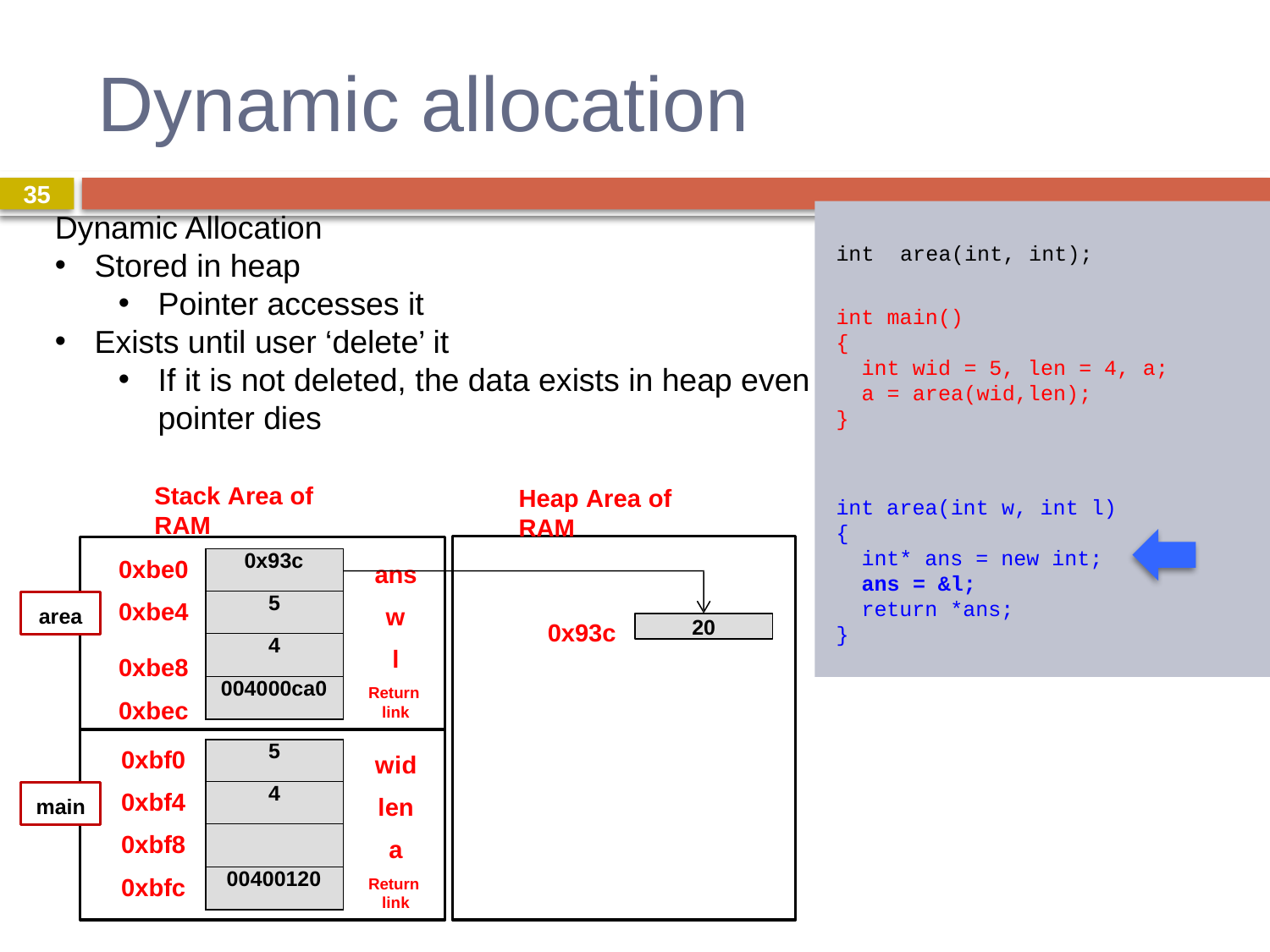

# Dynamic allocation
35
Dynamic Allocation
Stored in heap
Pointer accesses it
Exists until user ‘delete’ it
If it is not deleted, the data exists in heap even pointer dies

int  area(int, int);
int  main()
{
int  wid  =  5,  len  =  4,  a; a  =  area(wid,len);
}
Stack Area of RAM
Heap Area of RAM
int area(int  w,  int  l)
{
  int* ans = new int;
ans  =  &l;
return *ans;
}

| 0x93c |
| --- |
| 5 |
| 4 |
| 004000ca0 |
0xbe0
ans

0xbe4
w
area
20
0x93c
0xbe8 0xbec
l
Return
link

| 5 |
| --- |
| 4 |
|  |
| 00400120 |
0xbf0
wid

0xbf4
len
main
0xbf8
0xbfc
a
Return
link